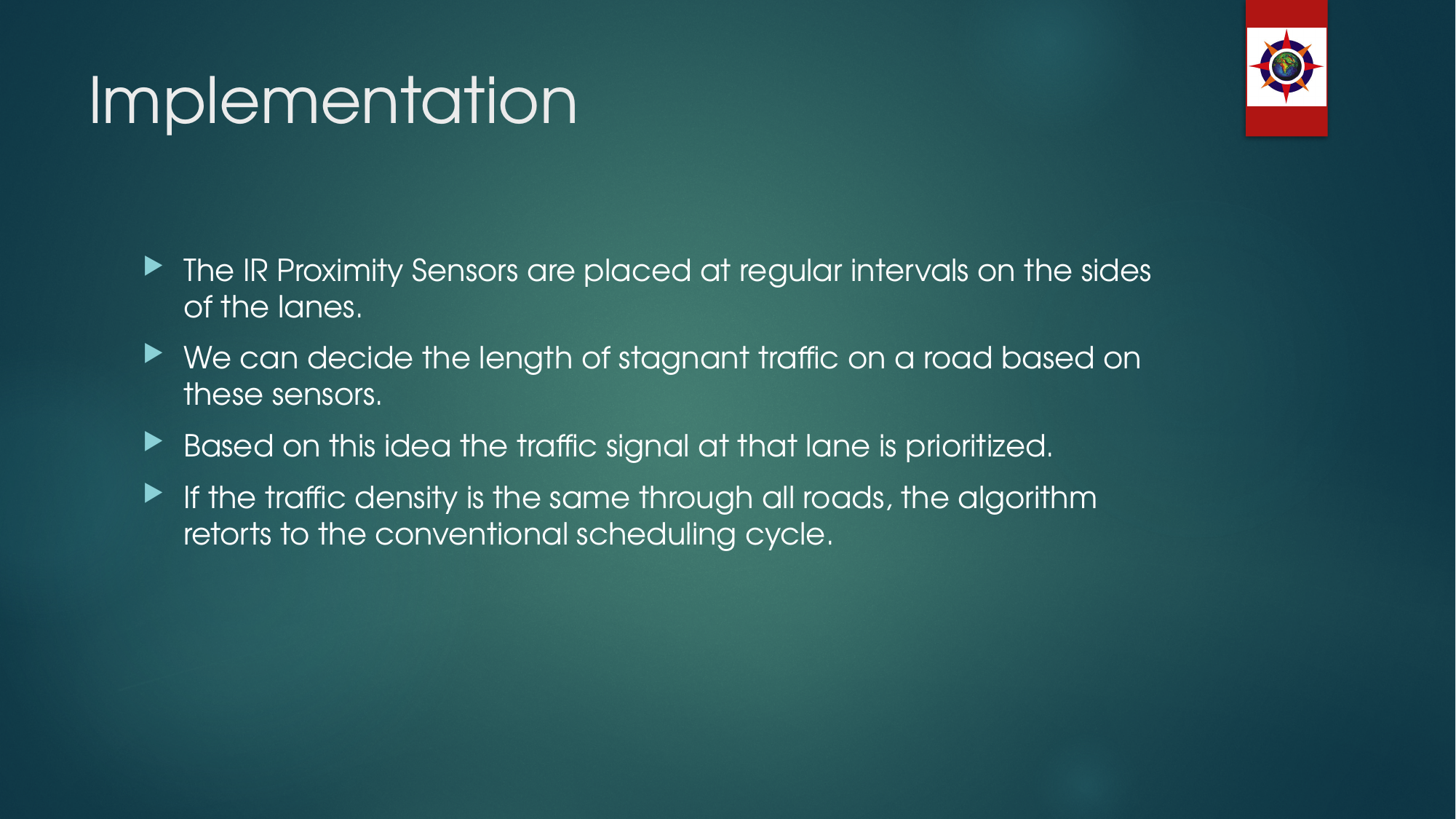

# Implementation
The IR Proximity Sensors are placed at regular intervals on the sides of the lanes.
We can decide the length of stagnant traffic on a road based on these sensors.
Based on this idea the traffic signal at that lane is prioritized.
If the traffic density is the same through all roads, the algorithm retorts to the conventional scheduling cycle.